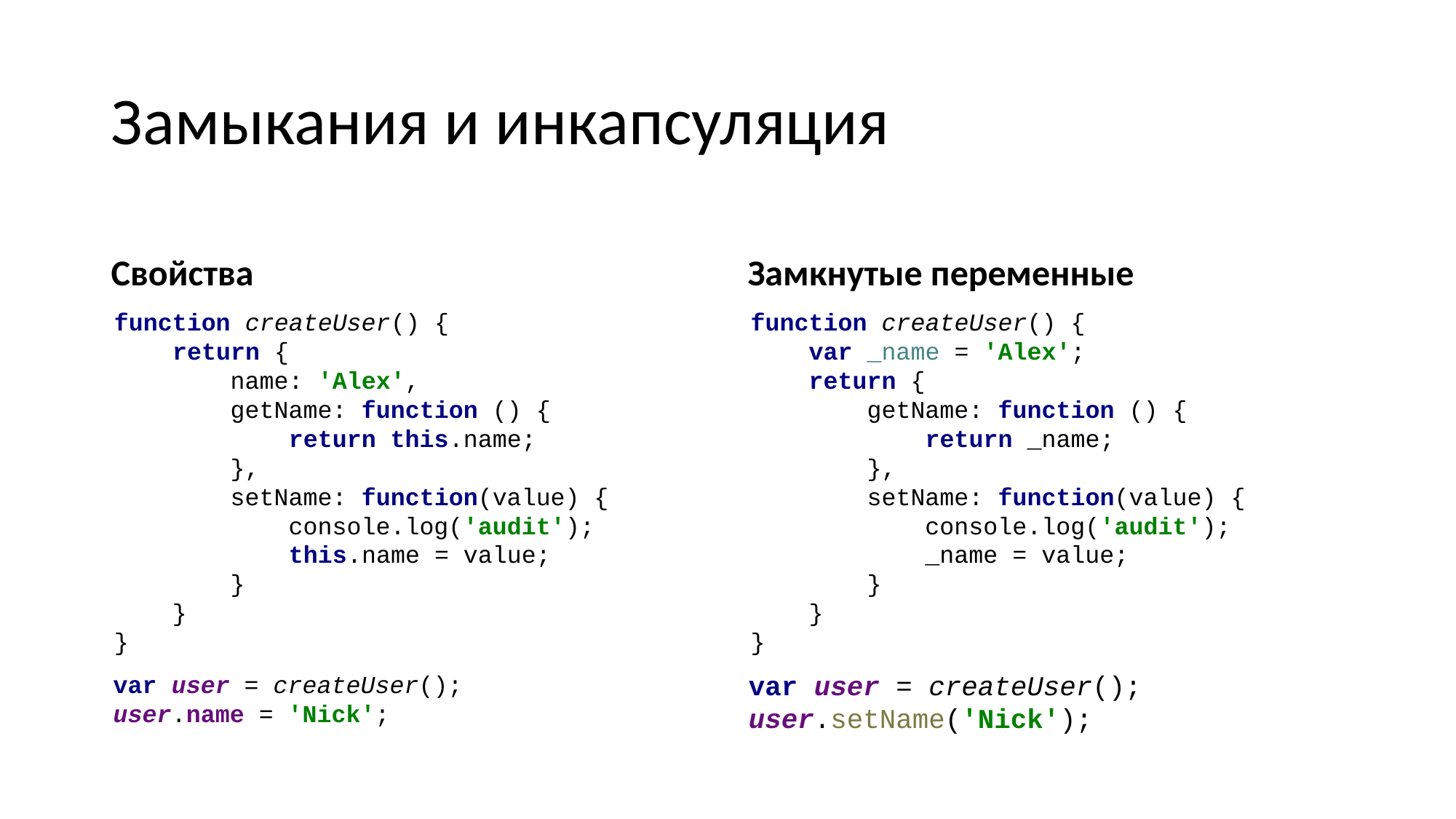

# Замыкания и инкапсуляция
Свойства
Замкнутые переменные

function createUser() {
    return {
        name: 'Alex',
        getName: function () {
            return this.name;
        },
        setName: function(value) {
            console.log('audit');
            this.name = value;
        }
    }
}

function createUser() {
    var _name = 'Alex';
    return {
        getName: function () {
            return _name;
        },
        setName: function(value) {
            console.log('audit');
            _name = value;
        }
    }
}
var user = createUser();
user.setName('Nick');
var user = createUser();
user.name = 'Nick';